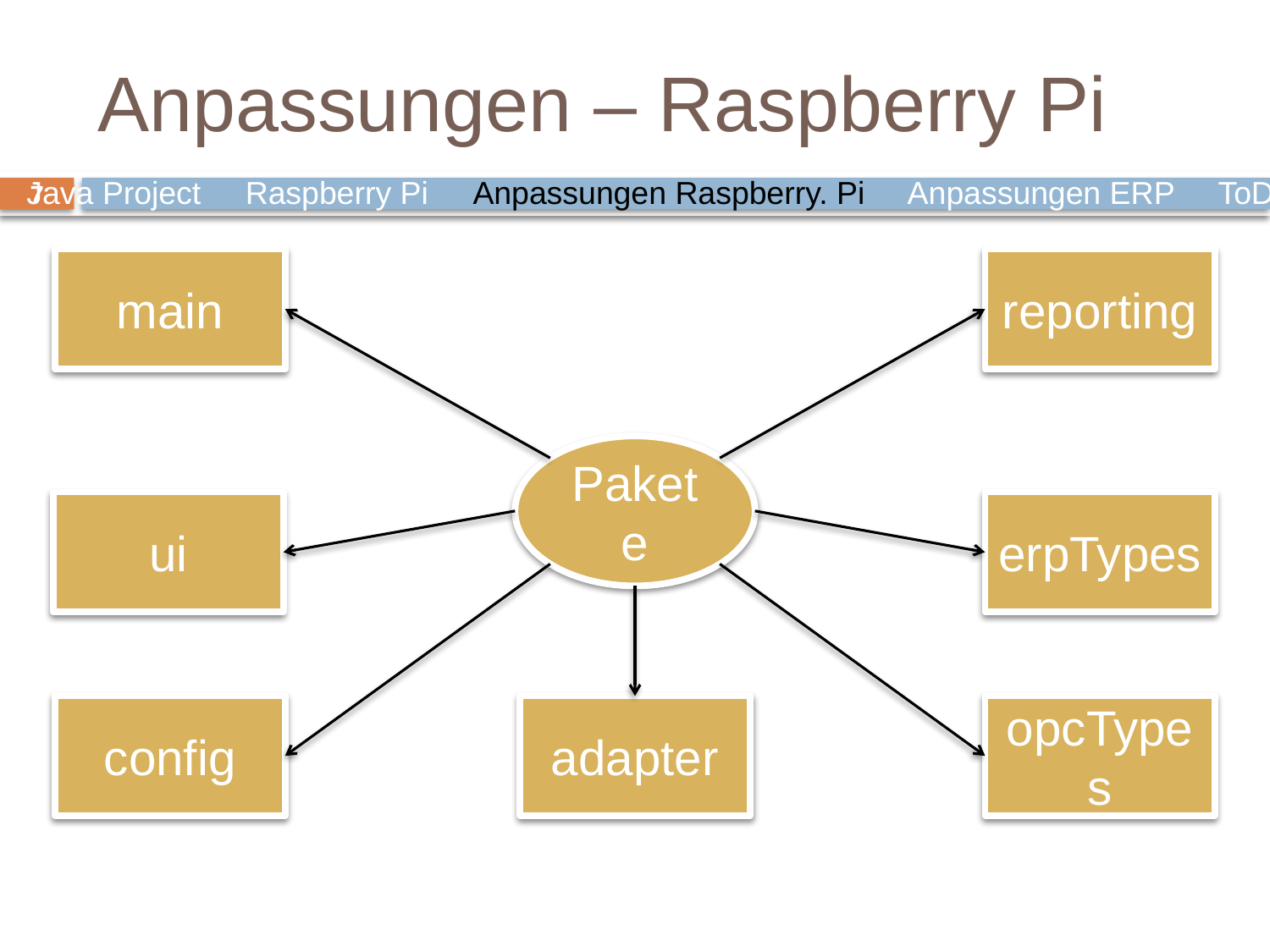

# Anpassungen – Raspberry Pi
Java Project     Raspberry Pi     Anpassungen Raspberry. Pi     Anpassungen ERP     ToDo
7
main
reporting
Pakete
ui
erpTypes
config
adapter
opcTypes